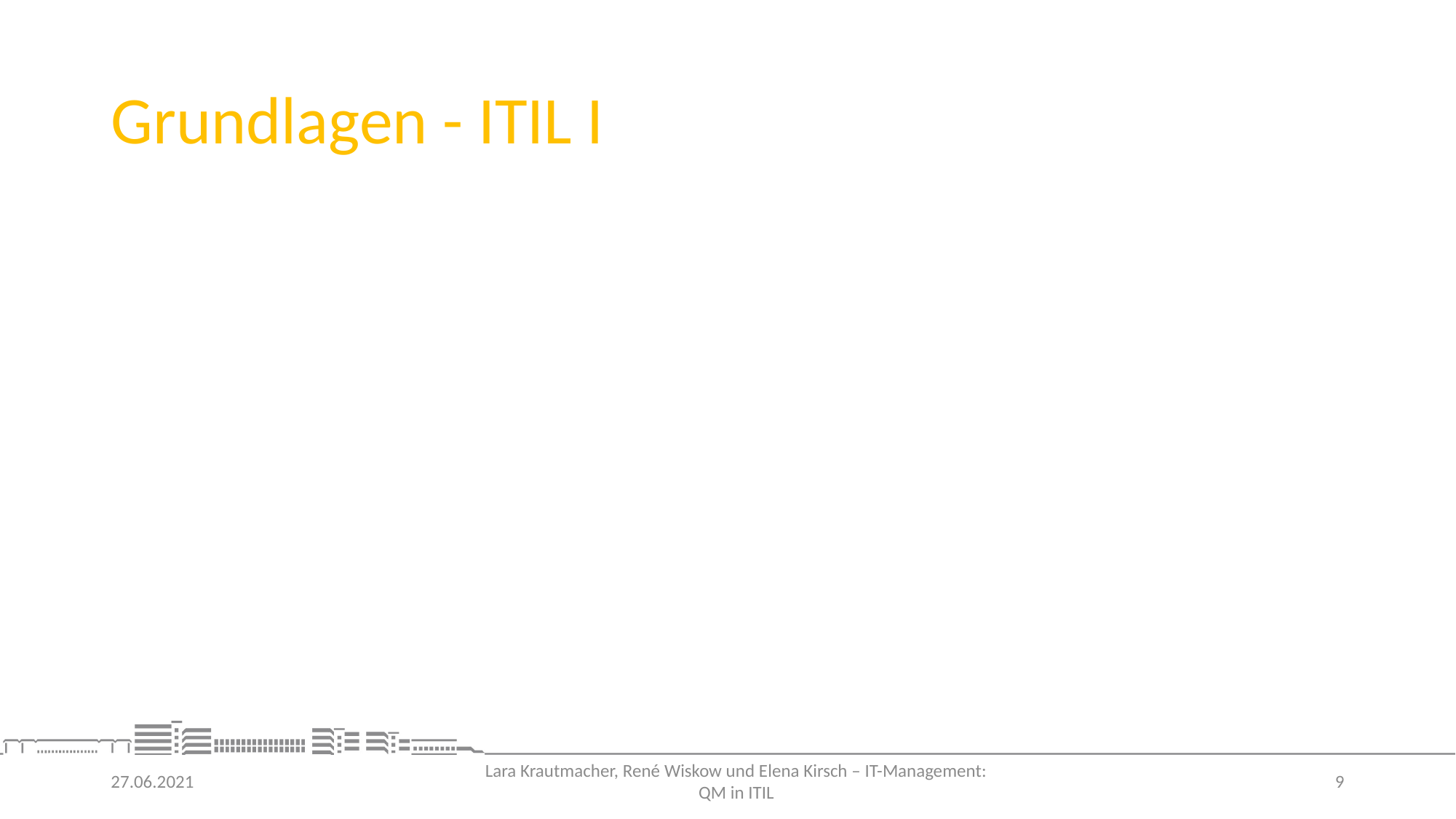

# Grundlagen - ITIL I

27.06.2021
9